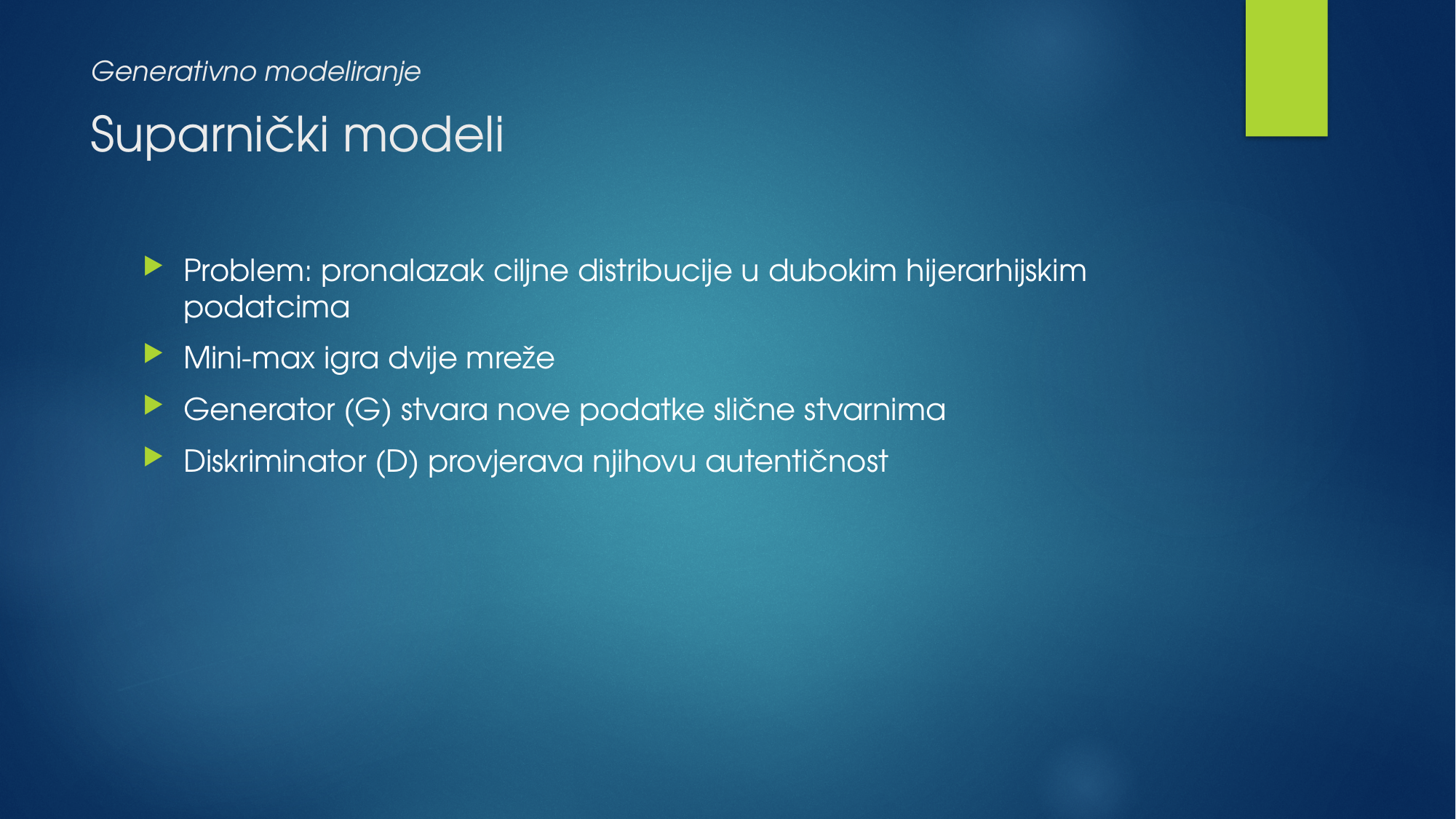

Generativno modeliranje
# Suparnički modeli
Problem: pronalazak ciljne distribucije u dubokim hijerarhijskim podatcima
Mini-max igra dvije mreže
Generator (G) stvara nove podatke slične stvarnima
Diskriminator (D) provjerava njihovu autentičnost